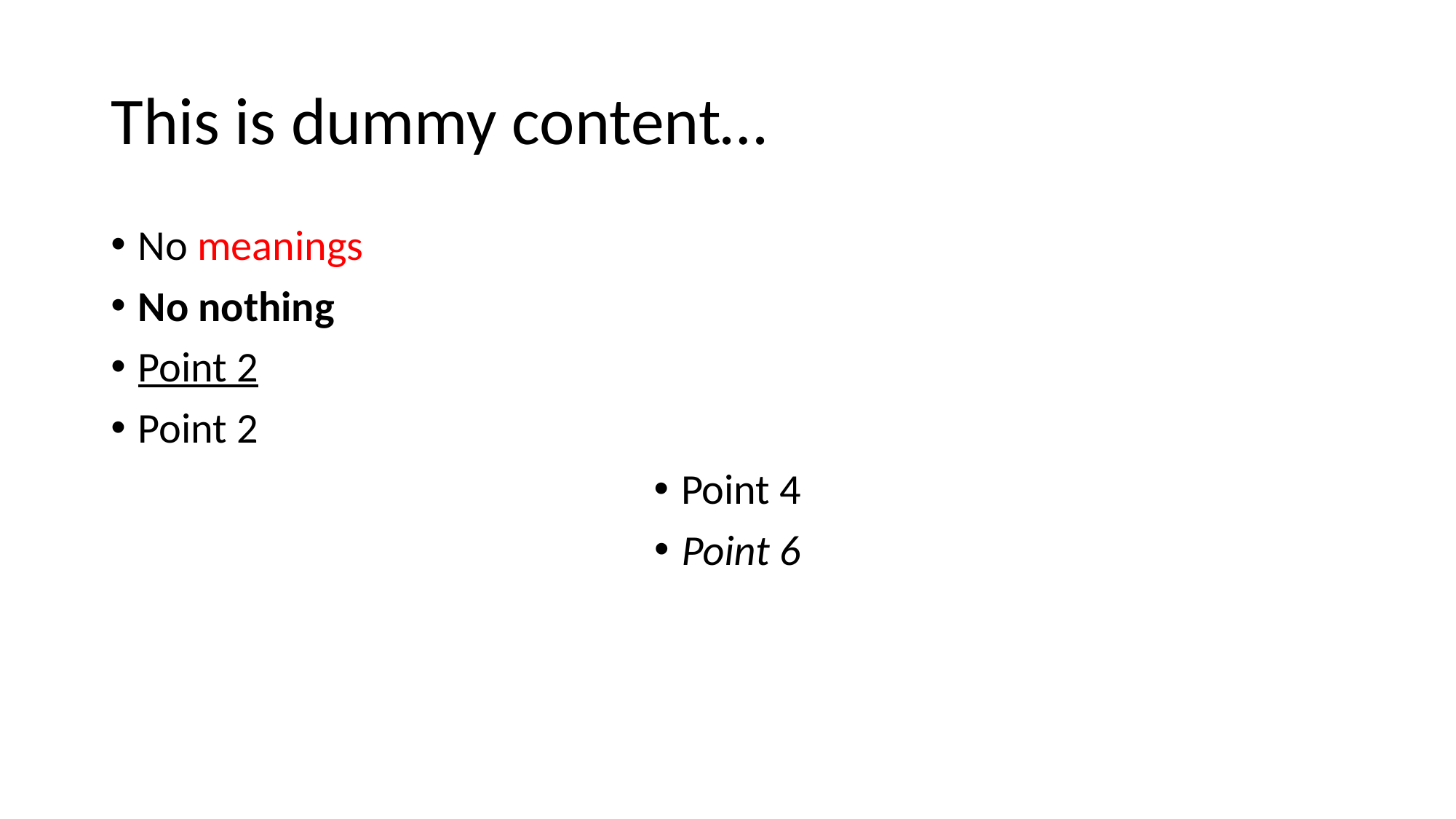

# This is dummy content…
No meanings
No nothing
Point 2
Point 2
Point 4
Point 6